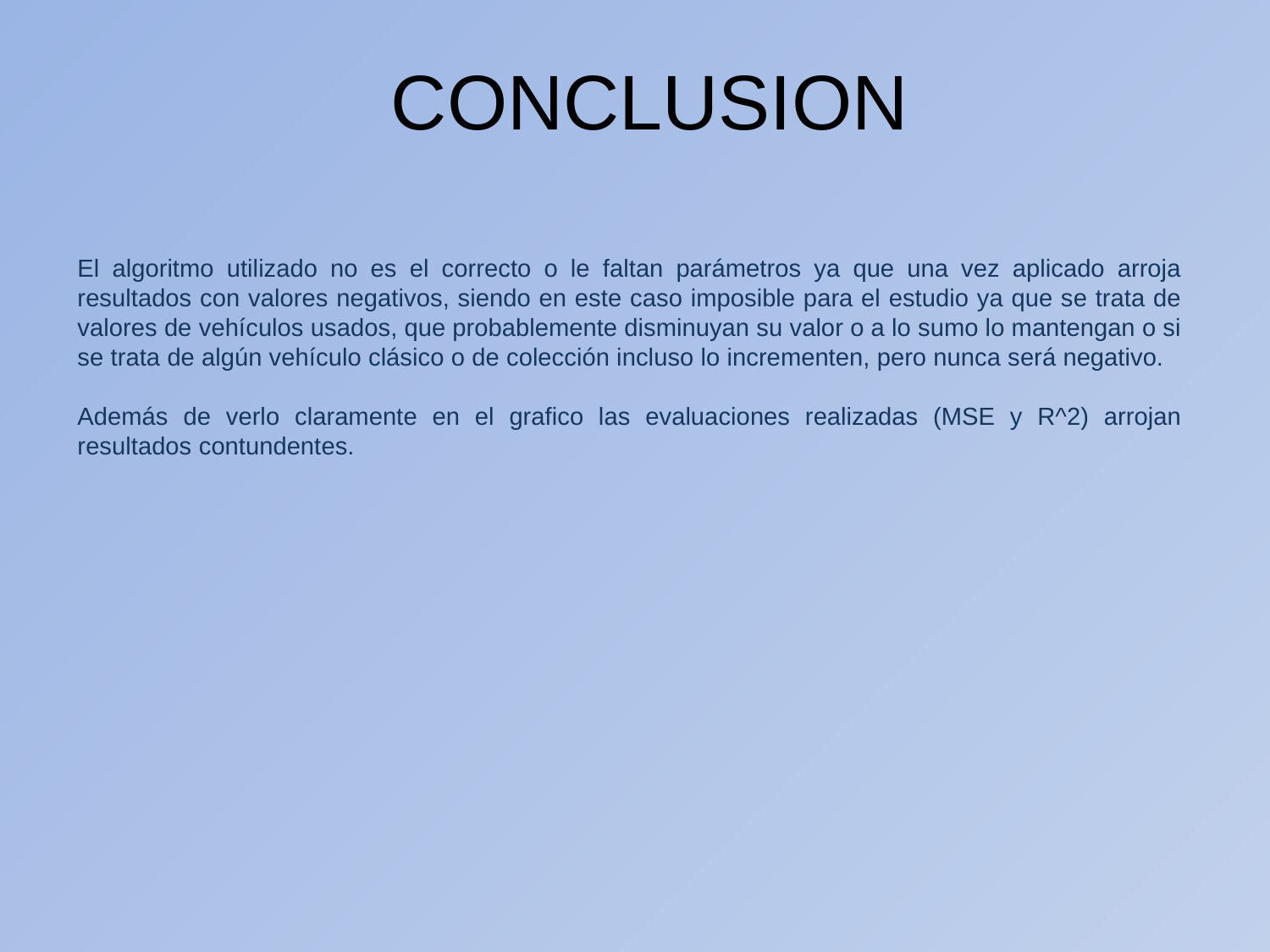

CONCLUSION
El algoritmo utilizado no es el correcto o le faltan parámetros ya que una vez aplicado arroja resultados con valores negativos, siendo en este caso imposible para el estudio ya que se trata de valores de vehículos usados, que probablemente disminuyan su valor o a lo sumo lo mantengan o si se trata de algún vehículo clásico o de colección incluso lo incrementen, pero nunca será negativo.

Además de verlo claramente en el grafico las evaluaciones realizadas (MSE y R^2) arrojan resultados contundentes.